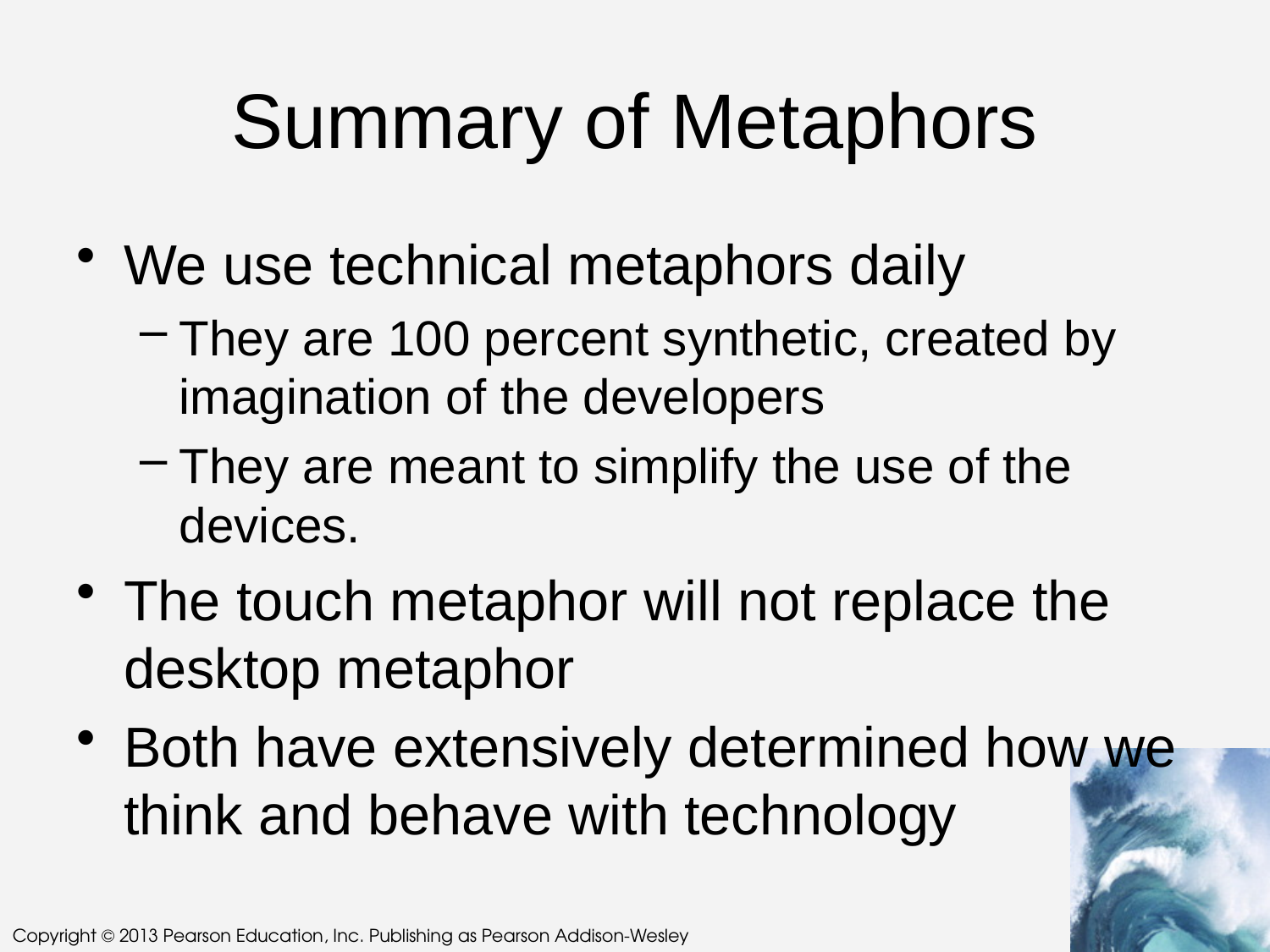

# Summary of Metaphors
We use technical metaphors daily
They are 100 percent synthetic, created by imagination of the developers
They are meant to simplify the use of the devices.
The touch metaphor will not replace the desktop metaphor
Both have extensively determined how we think and behave with technology